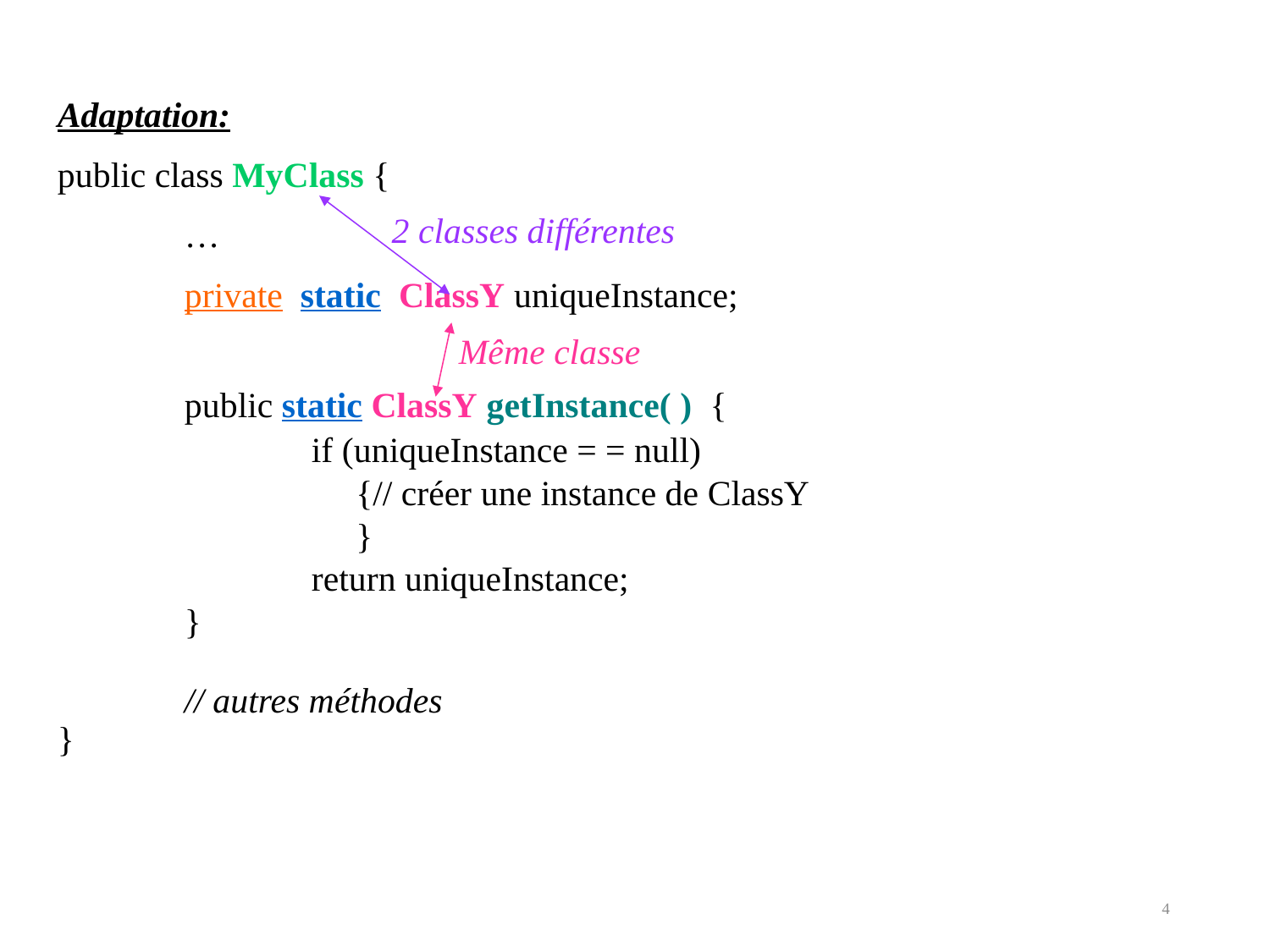

Adaptation:
public class MyClass {
	…
	private  static  ClassY uniqueInstance;

2 classes différentes

Même classe
	public static ClassY getInstance( )  {
		if (uniqueInstance = = null)
		     {// créer une instance de ClassY
		     }
		return uniqueInstance;
	}

	// autres méthodes
}

4